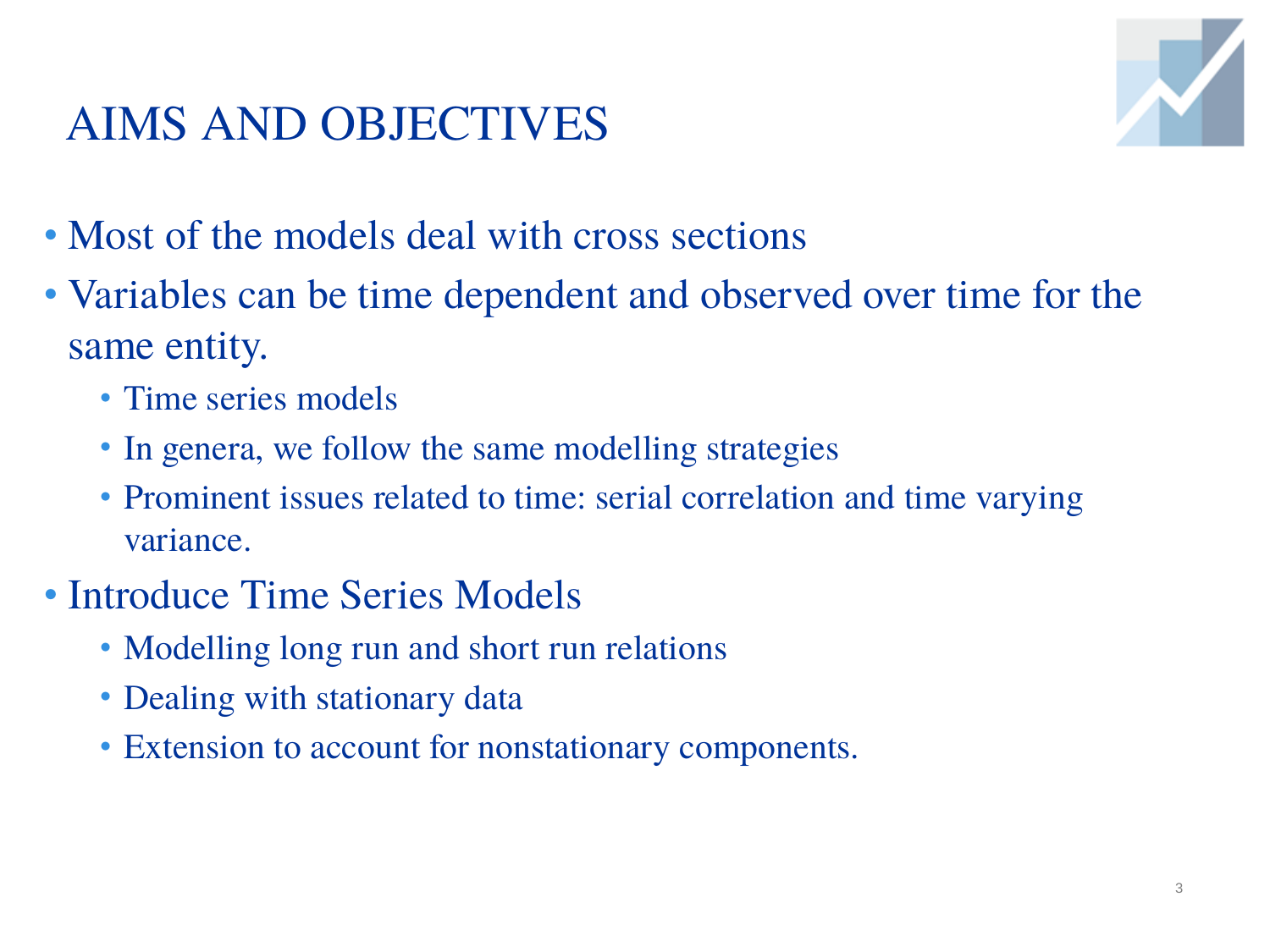

# Aims and Objectives
Most of the models deal with cross sections
Variables can be time dependent and observed over time for the same entity.
Time series models
In genera, we follow the same modelling strategies
Prominent issues related to time: serial correlation and time varying variance.
Introduce Time Series Models
Modelling long run and short run relations
Dealing with stationary data
Extension to account for nonstationary components.
3